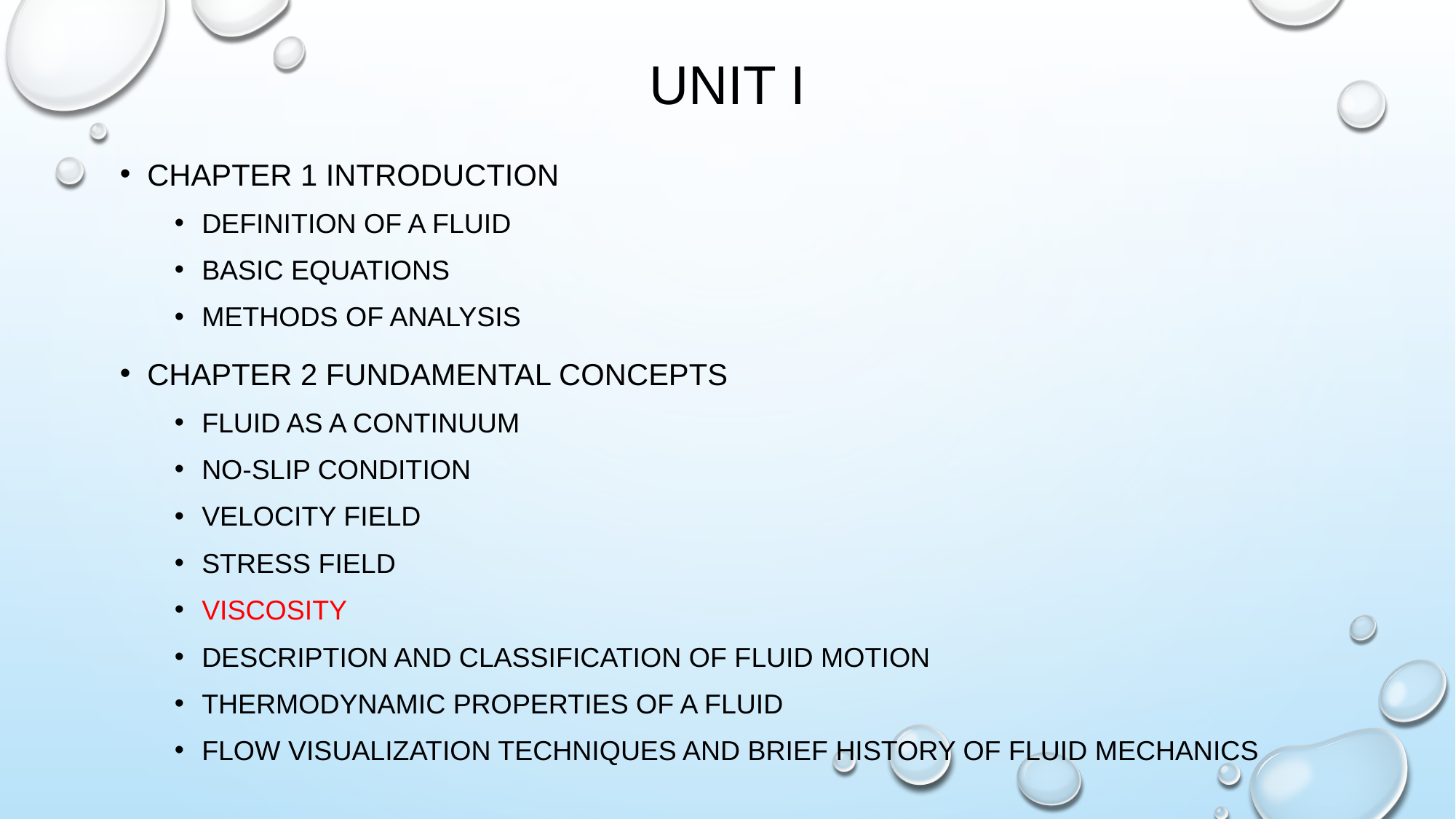

# UNIT I
Chapter 1 Introduction
Definition of a fluid
Basic Equations
Methods of Analysis
Chapter 2 Fundamental Concepts
Fluid as a Continuum
No-Slip Condition
Velocity Field
Stress Field
Viscosity
Description and classification of Fluid motion
Thermodynamic properties of a fluid
Flow visualization techniques and brief history of Fluid Mechanics